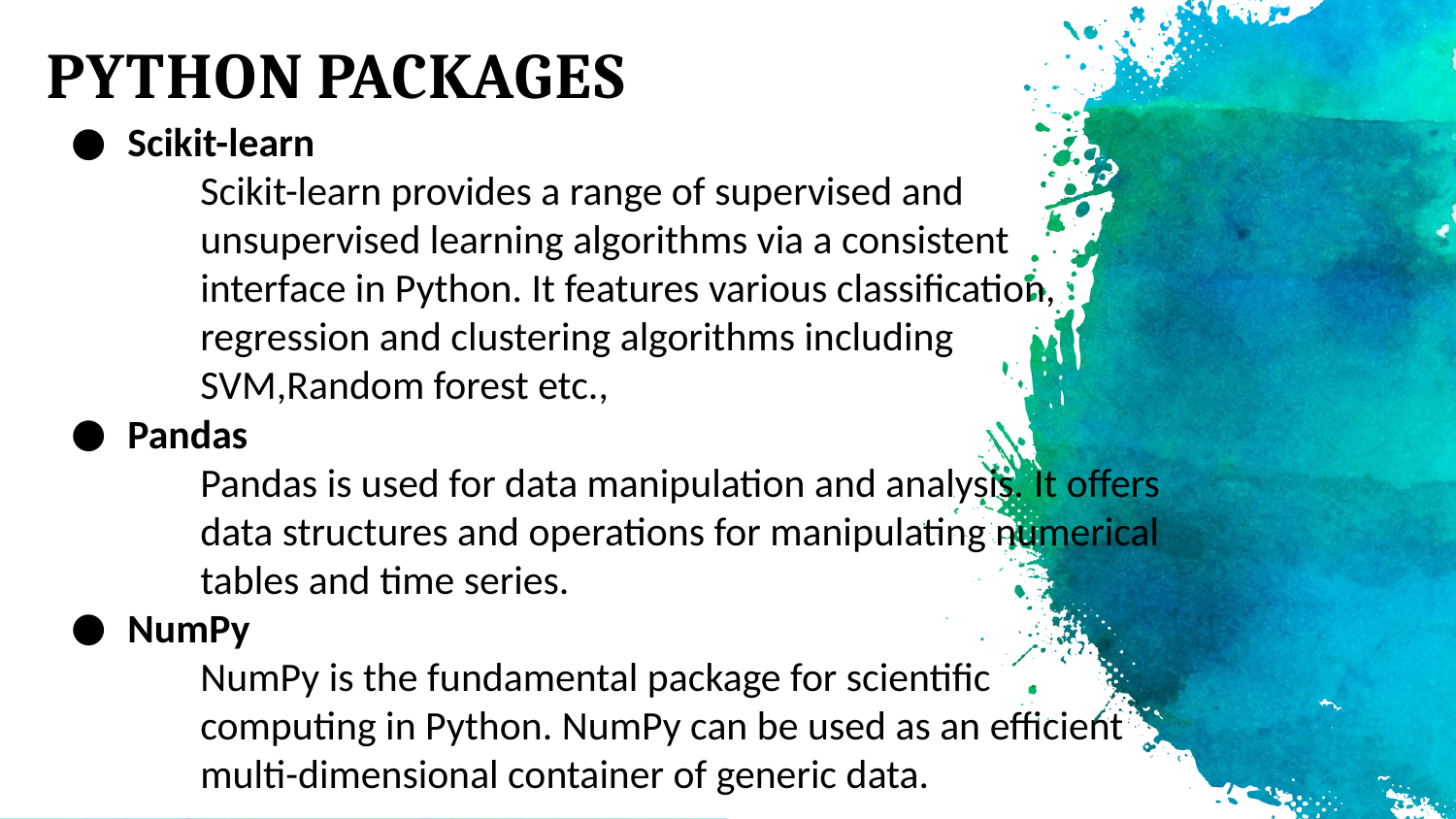

PYTHON PACKAGES
Scikit-learn
Scikit-learn provides a range of supervised and unsupervised learning algorithms via a consistent interface in Python. It features various classification, regression and clustering algorithms including SVM,Random forest etc.,
Pandas
Pandas is used for data manipulation and analysis. It offers data structures and operations for manipulating numerical tables and time series.
NumPy
NumPy is the fundamental package for scientific computing in Python. NumPy can be used as an efficient multi-dimensional container of generic data.